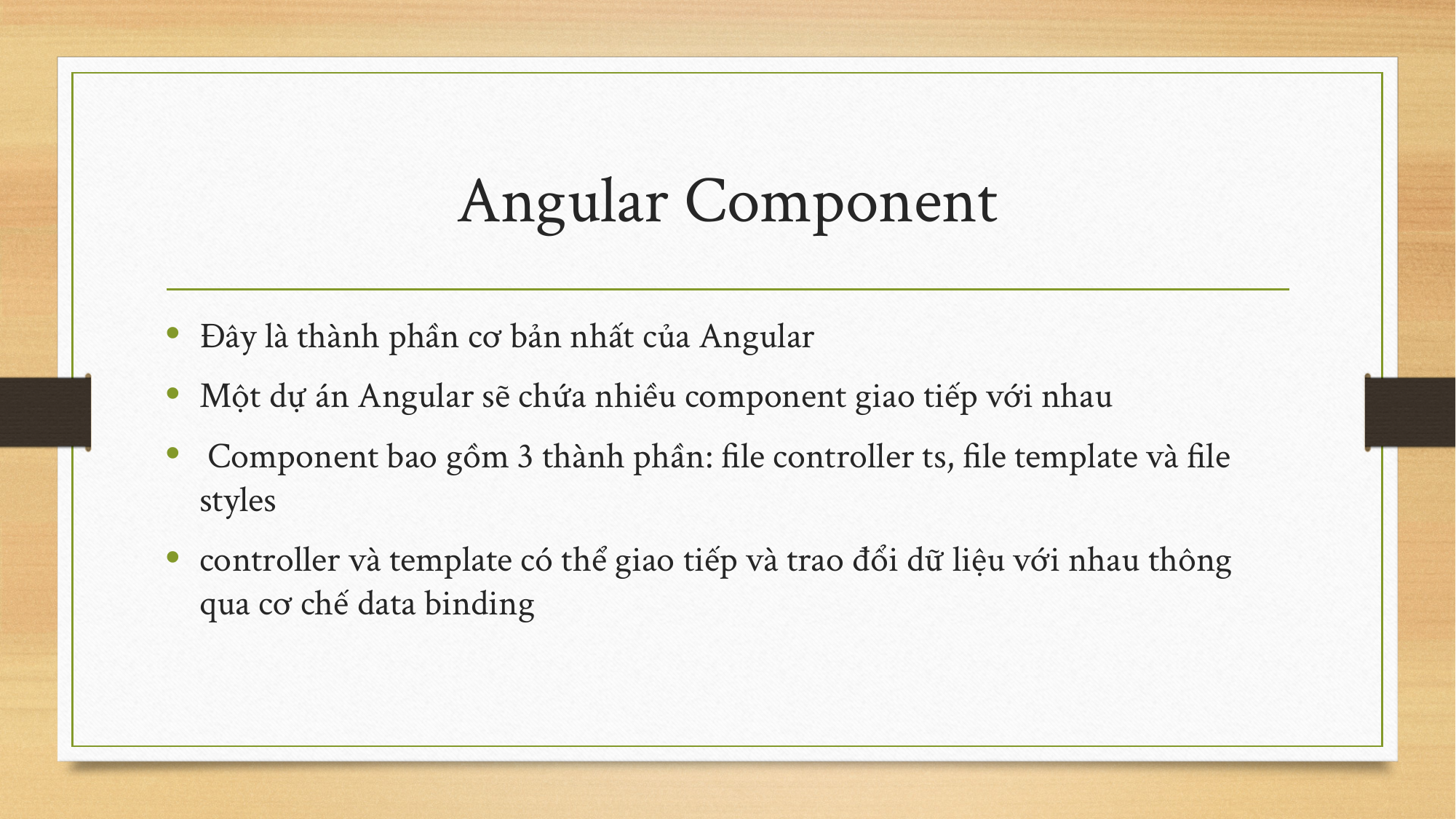

# Angular Component
Đây là thành phần cơ bản nhất của Angular
Một dự án Angular sẽ chứa nhiều component giao tiếp với nhau
 Component bao gồm 3 thành phần: file controller ts, file template và file styles
controller và template có thể giao tiếp và trao đổi dữ liệu với nhau thông qua cơ chế data binding